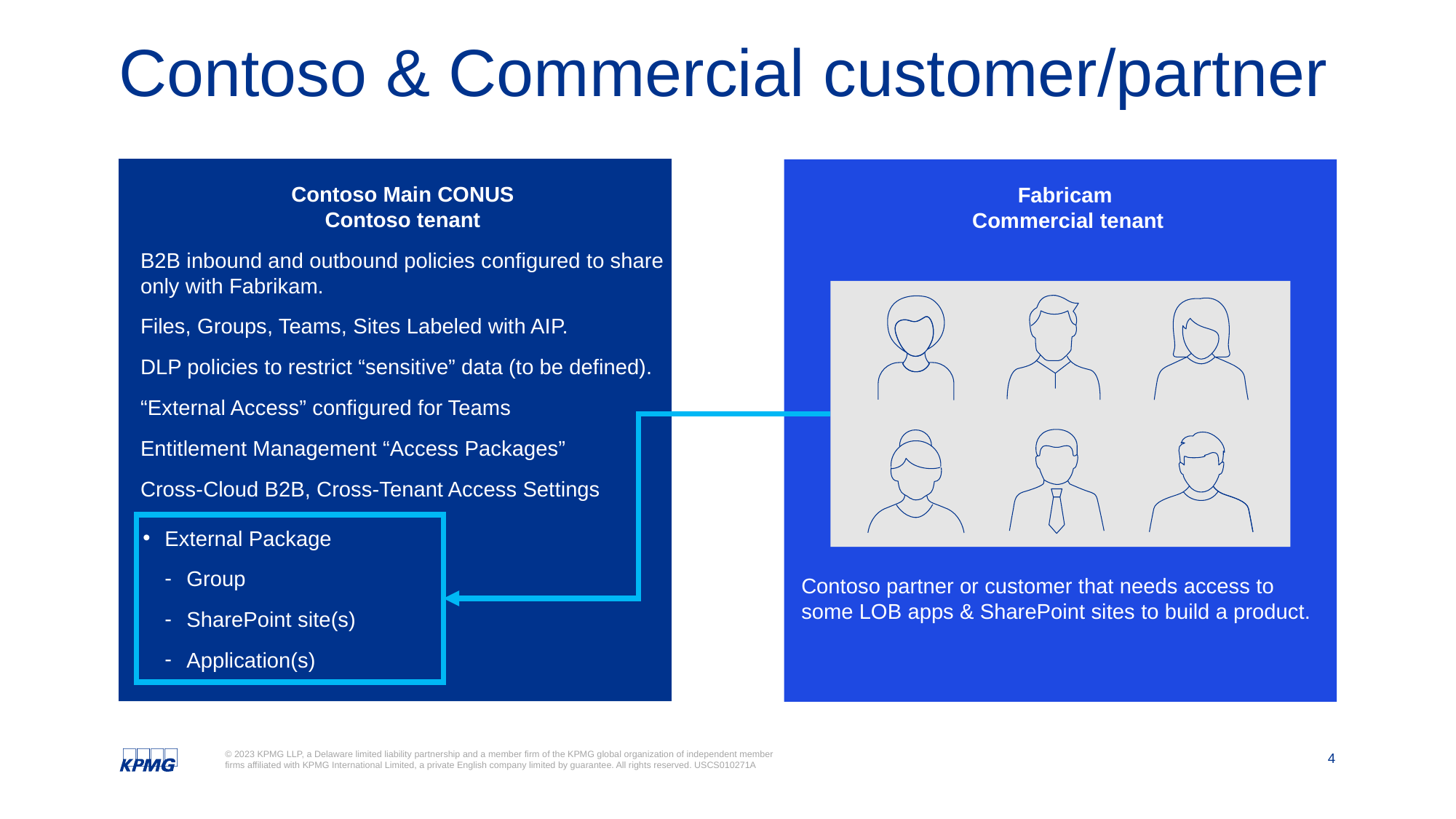

# Contoso & Commercial customer/partner
Contoso Main CONUS
Contoso tenant
B2B inbound and outbound policies configured to share only with Fabrikam.
Files, Groups, Teams, Sites Labeled with AIP.
DLP policies to restrict “sensitive” data (to be defined).
“External Access” configured for Teams
Entitlement Management “Access Packages”
Cross-Cloud B2B, Cross-Tenant Access Settings
Fabricam
Commercial tenant

External Package
Group
SharePoint site(s)
Application(s)
Contoso partner or customer that needs access to some LOB apps & SharePoint sites to build a product.